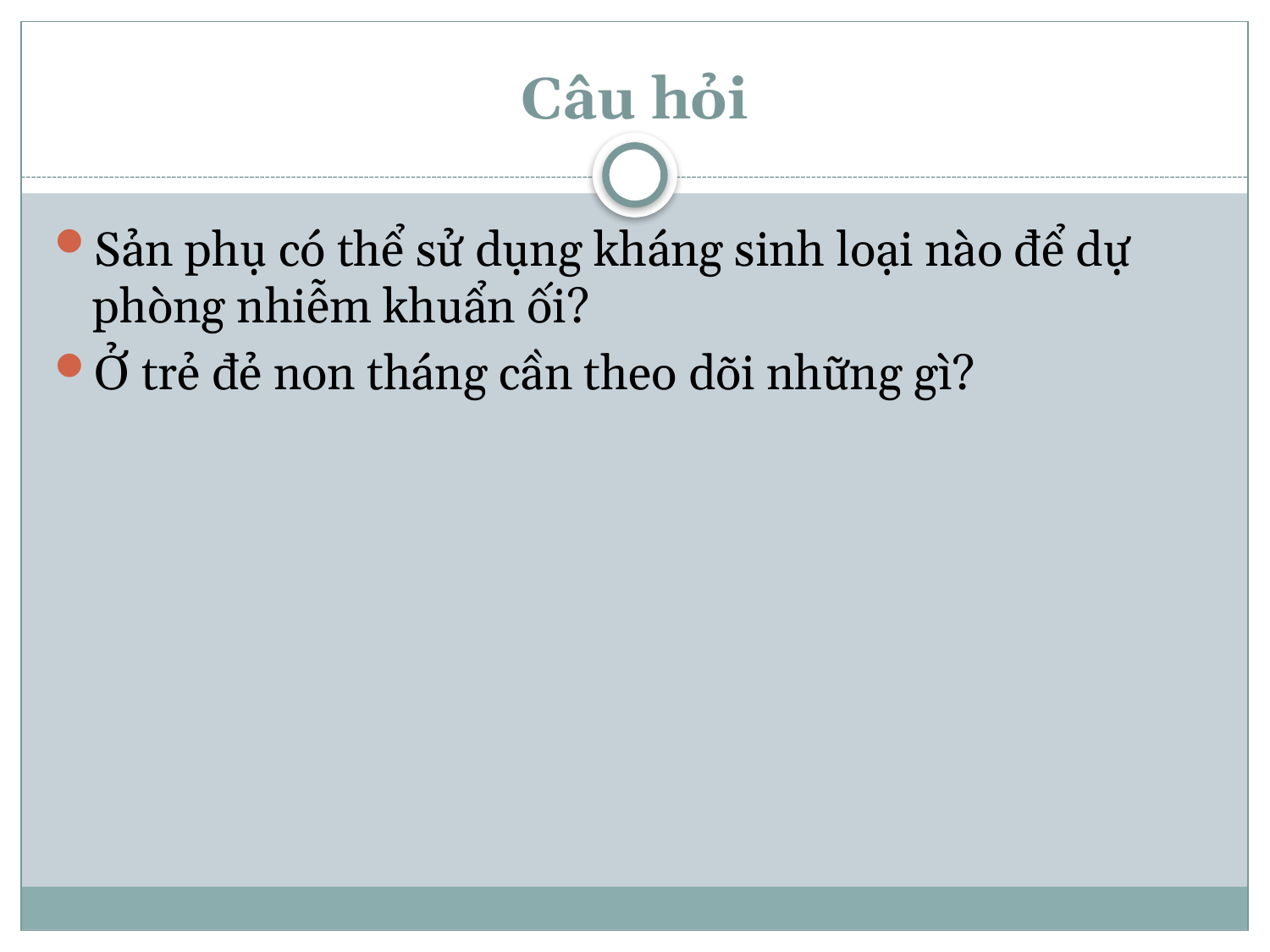

# Câu hỏi
Sản phụ có thể sử dụng kháng sinh loại nào để dự phòng nhiễm khuẩn ối?
Ở trẻ đẻ non tháng cần theo dõi những gì?